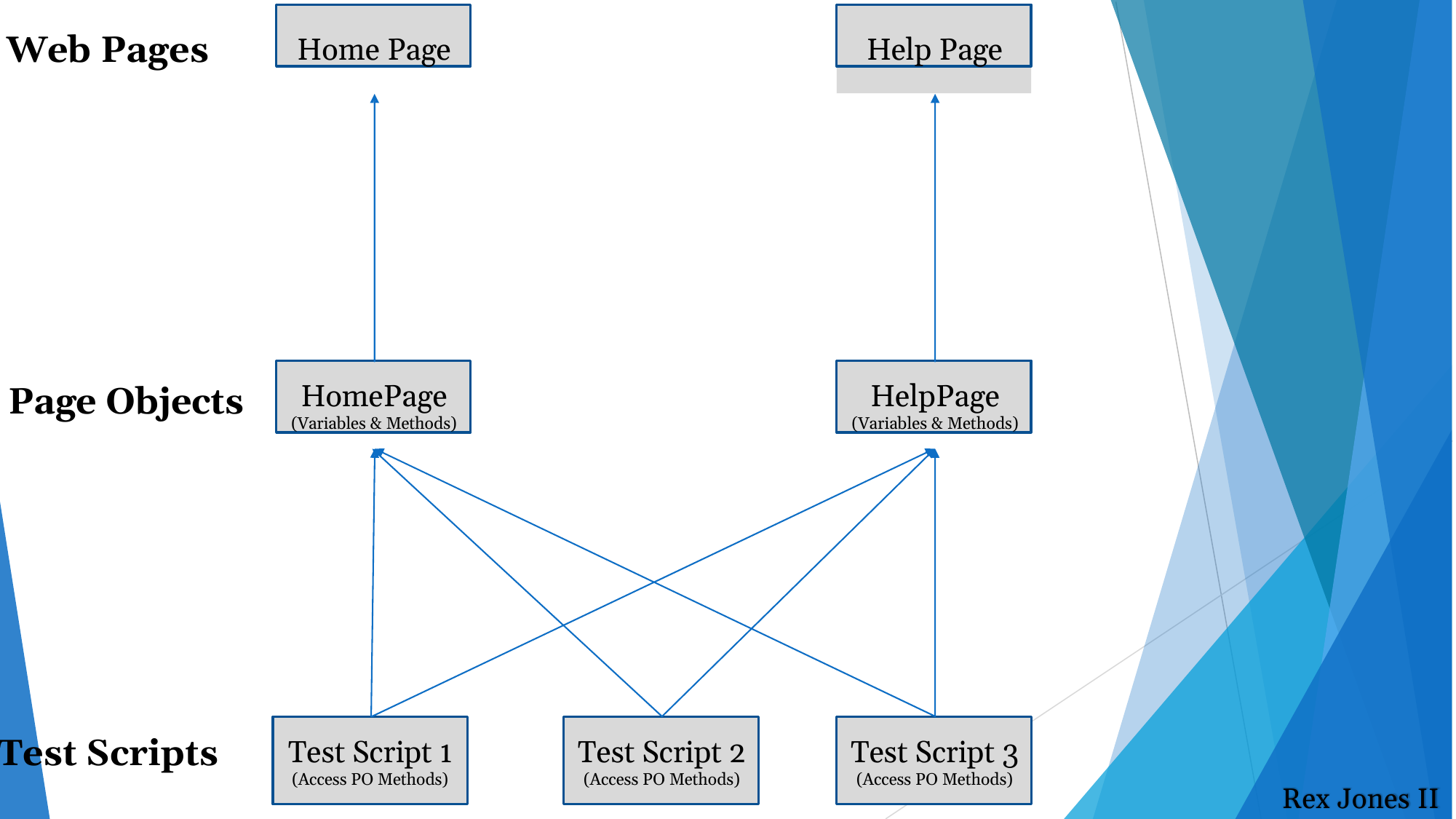

Home Page

Help Page
# Web Pages

HomePage
(Variables & Methods)
HelpPage
(Variables & Methods)
Page Objects

Test Scripts
Test Script 1
(Access PO Methods)
Test Script 2
(Access PO Methods)
Test Script 3
(Access PO Methods)
Rex Jones II